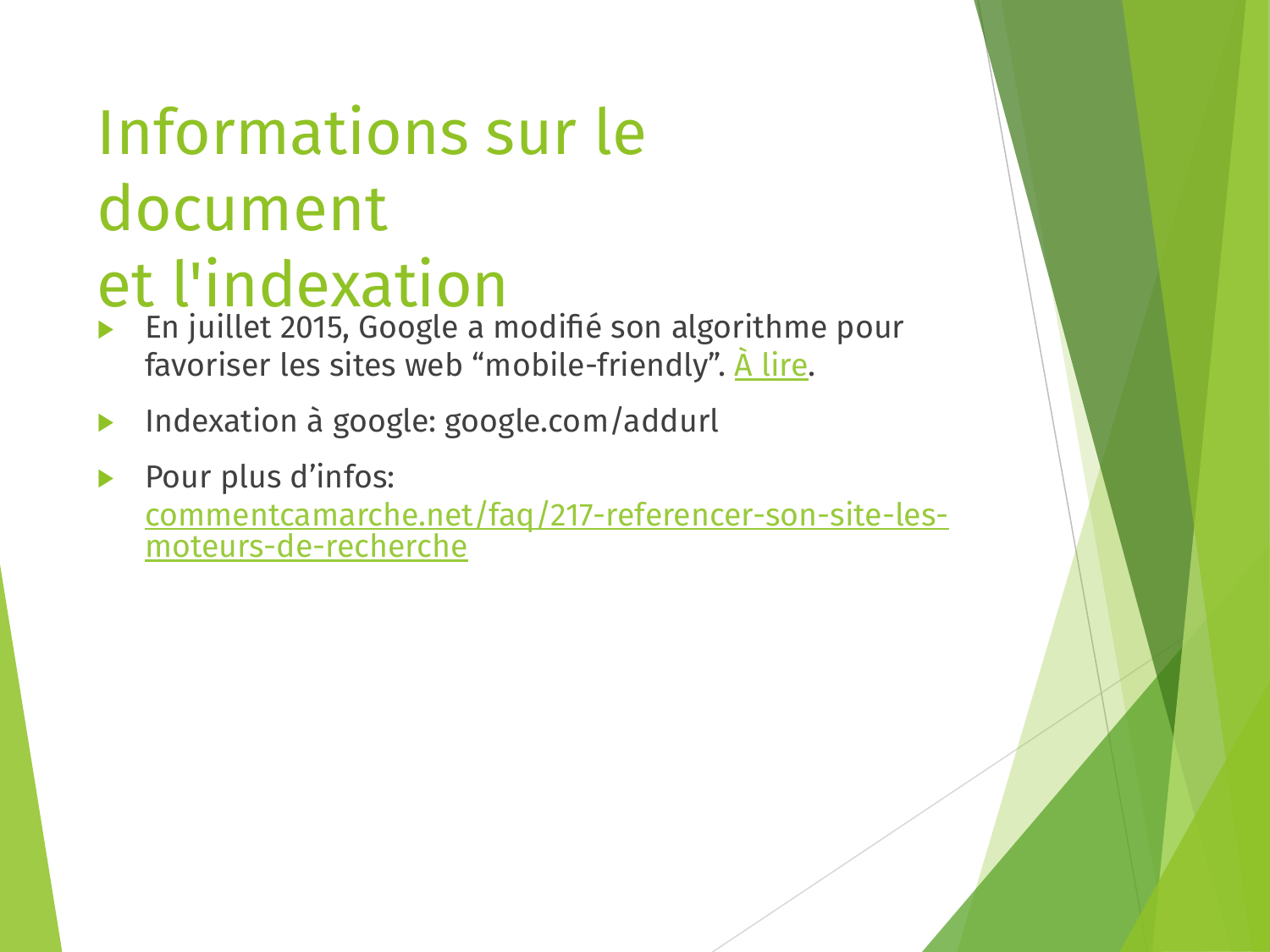

# Informations sur le document et l'indexation
En juillet 2015, Google a modifié son algorithme pour favoriser les sites web “mobile-friendly”. À lire.
Indexation à google: google.com/addurl
Pour plus d’infos: commentcamarche.net/faq/217-referencer-son-site-les-moteurs-de-recherche